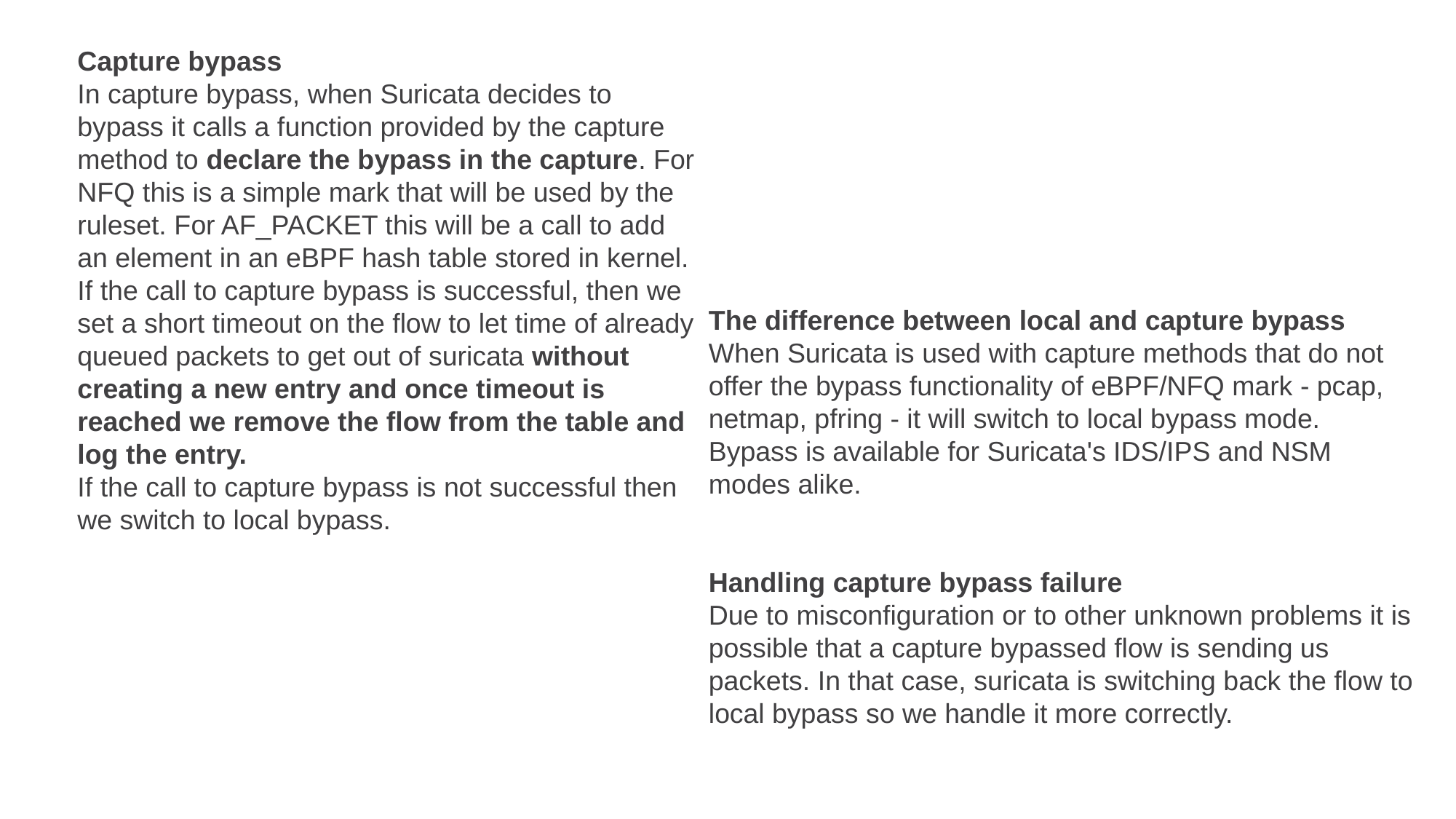

Capture bypass
In capture bypass, when Suricata decides to bypass it calls a function provided by the capture method to declare the bypass in the capture. For NFQ this is a simple mark that will be used by the ruleset. For AF_PACKET this will be a call to add an element in an eBPF hash table stored in kernel.
If the call to capture bypass is successful, then we set a short timeout on the flow to let time of already queued packets to get out of suricata without creating a new entry and once timeout is reached we remove the flow from the table and log the entry.
If the call to capture bypass is not successful then we switch to local bypass.
The difference between local and capture bypass
When Suricata is used with capture methods that do not offer the bypass functionality of eBPF/NFQ mark - pcap, netmap, pfring - it will switch to local bypass mode. Bypass is available for Suricata's IDS/IPS and NSM modes alike.

Handling capture bypass failure
Due to misconfiguration or to other unknown problems it is possible that a capture bypassed flow is sending us packets. In that case, suricata is switching back the flow to local bypass so we handle it more correctly.